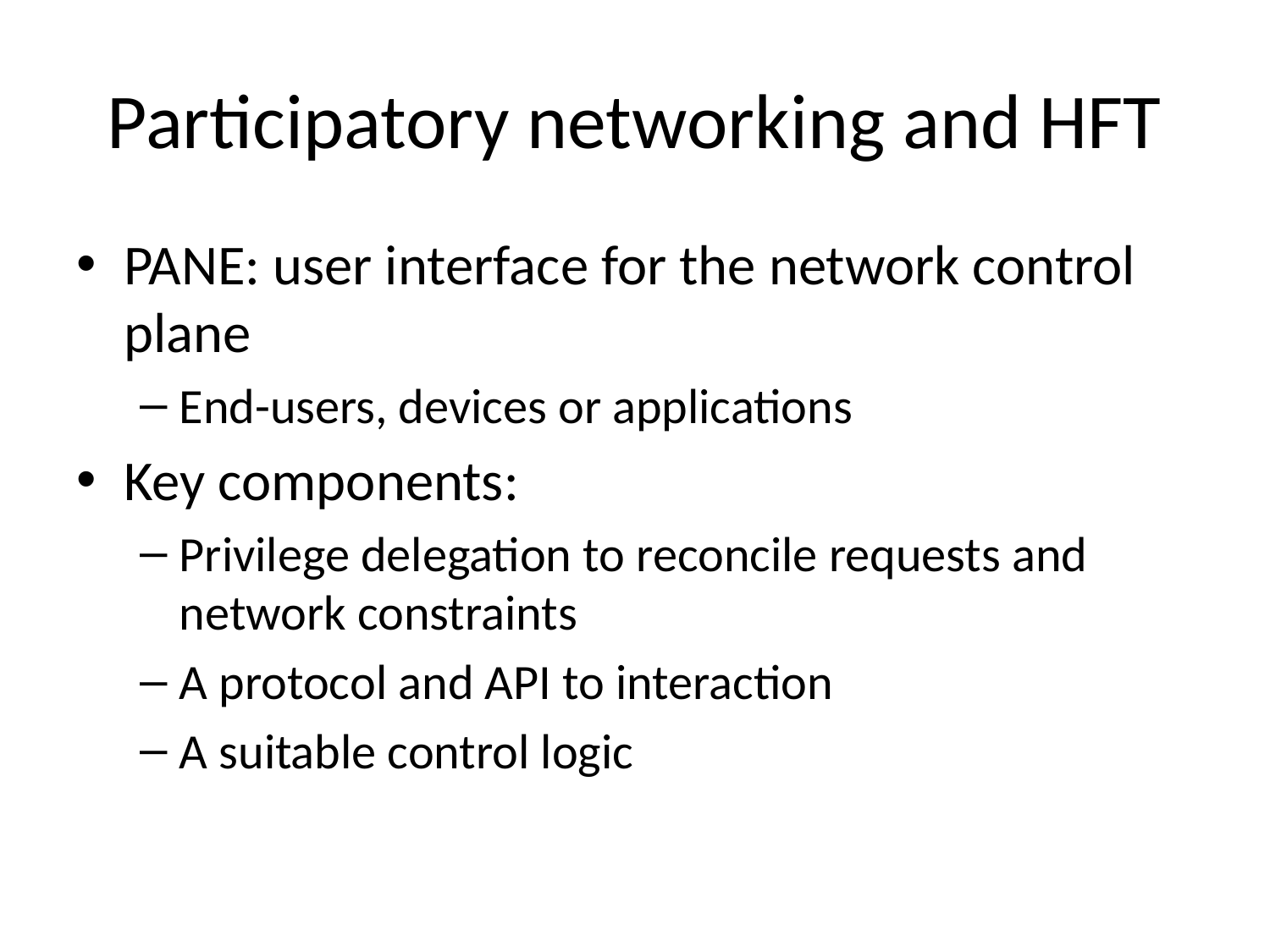

# Participatory networking and HFT
PANE: user interface for the network control plane
End-users, devices or applications
Key components:
Privilege delegation to reconcile requests and network constraints
A protocol and API to interaction
A suitable control logic